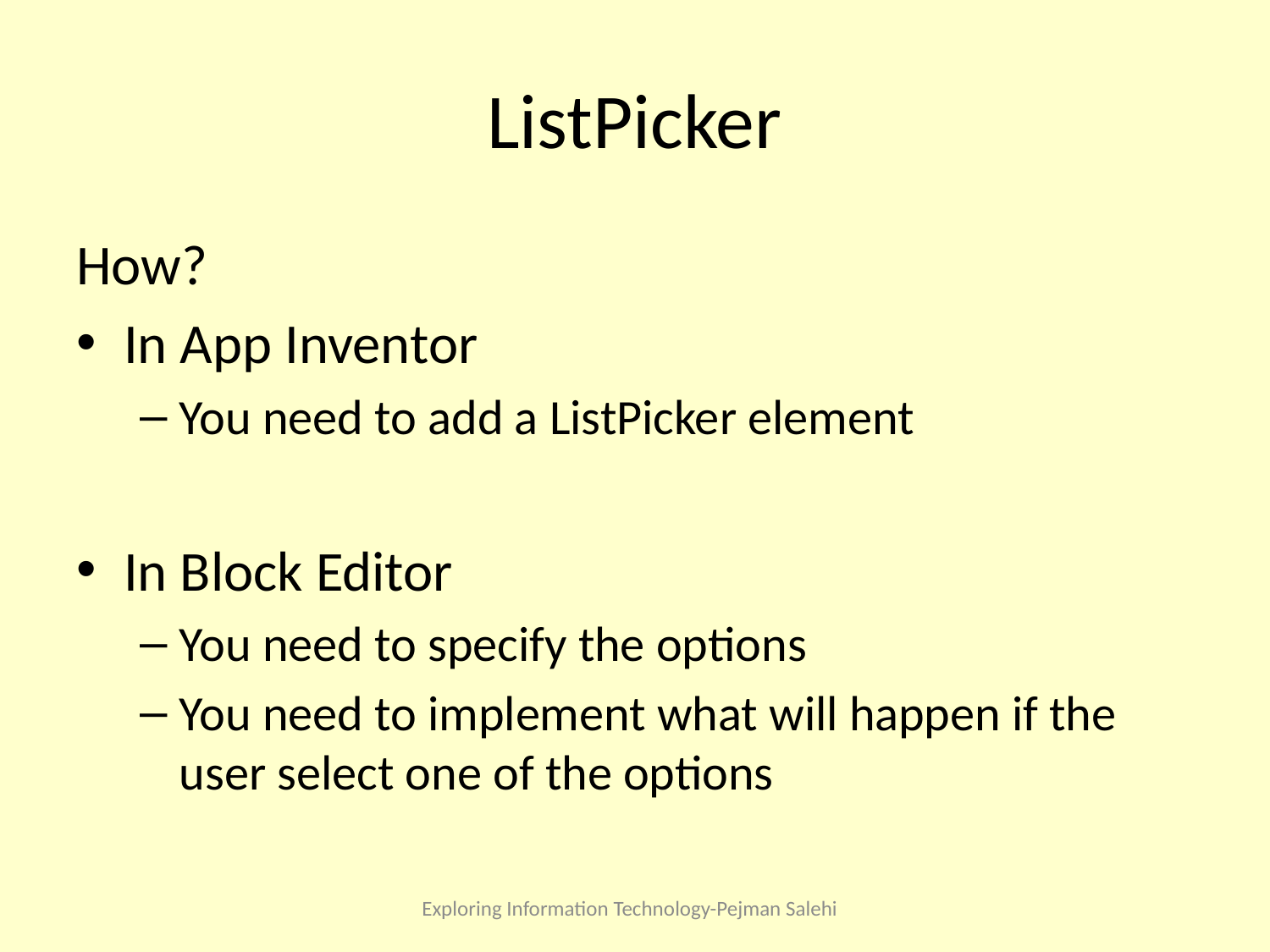

# ListPicker
How?
In App Inventor
You need to add a ListPicker element

In Block Editor
You need to specify the options
You need to implement what will happen if the user select one of the options
Exploring Information Technology-Pejman Salehi